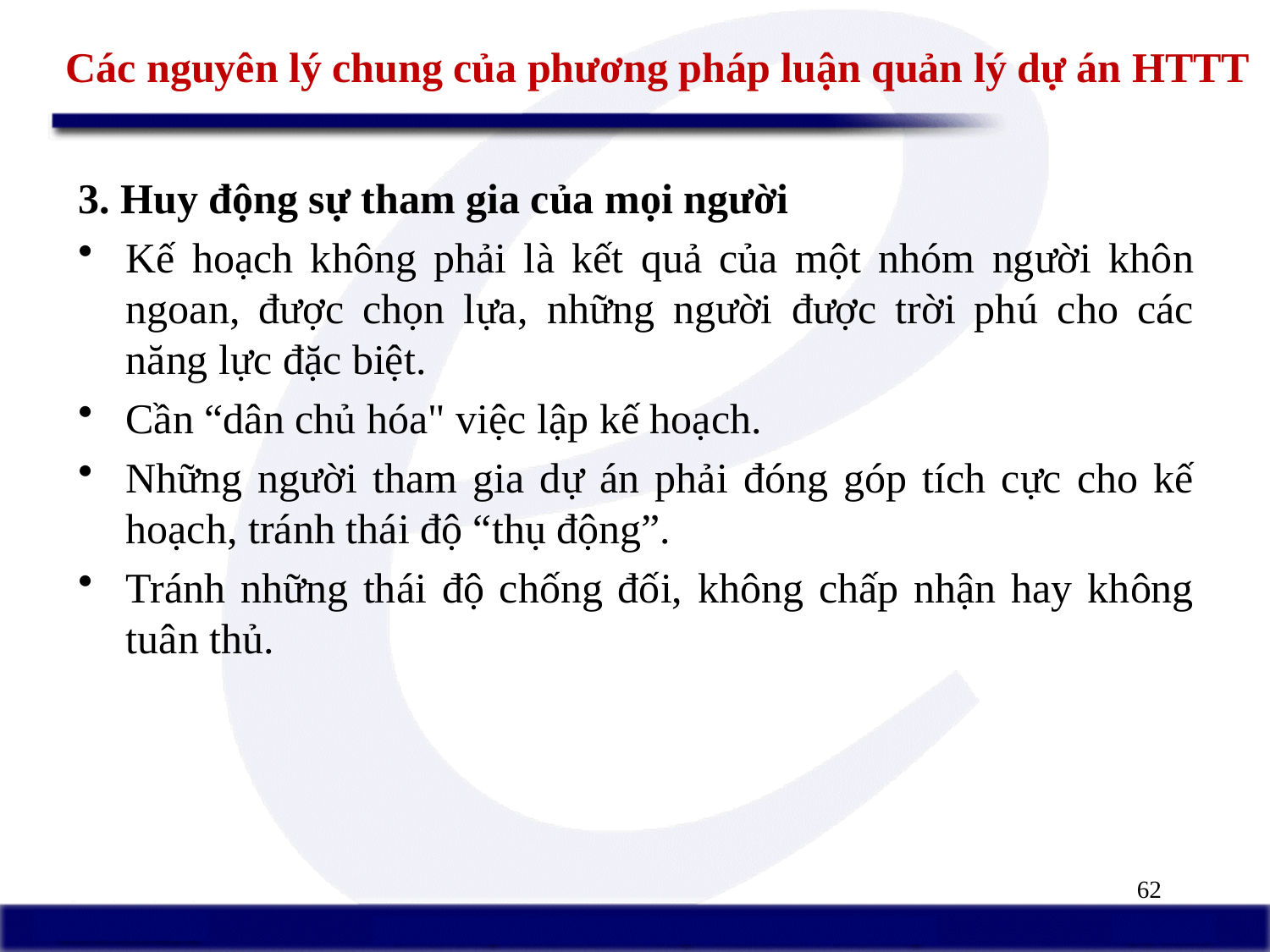

# Các nguyên lý chung của phương pháp luận quản lý dự án HTTT
3. Huy động sự tham gia của mọi người
Kế hoạch không phải là kết quả của một nhóm người khôn ngoan, được chọn lựa, những người được trời phú cho các năng lực đặc biệt.
Cần “dân chủ hóa" việc lập kế hoạch.
Những người tham gia dự án phải đóng góp tích cực cho kế hoạch, tránh thái độ “thụ động”.
Tránh những thái độ chống đối, không chấp nhận hay không tuân thủ.
62